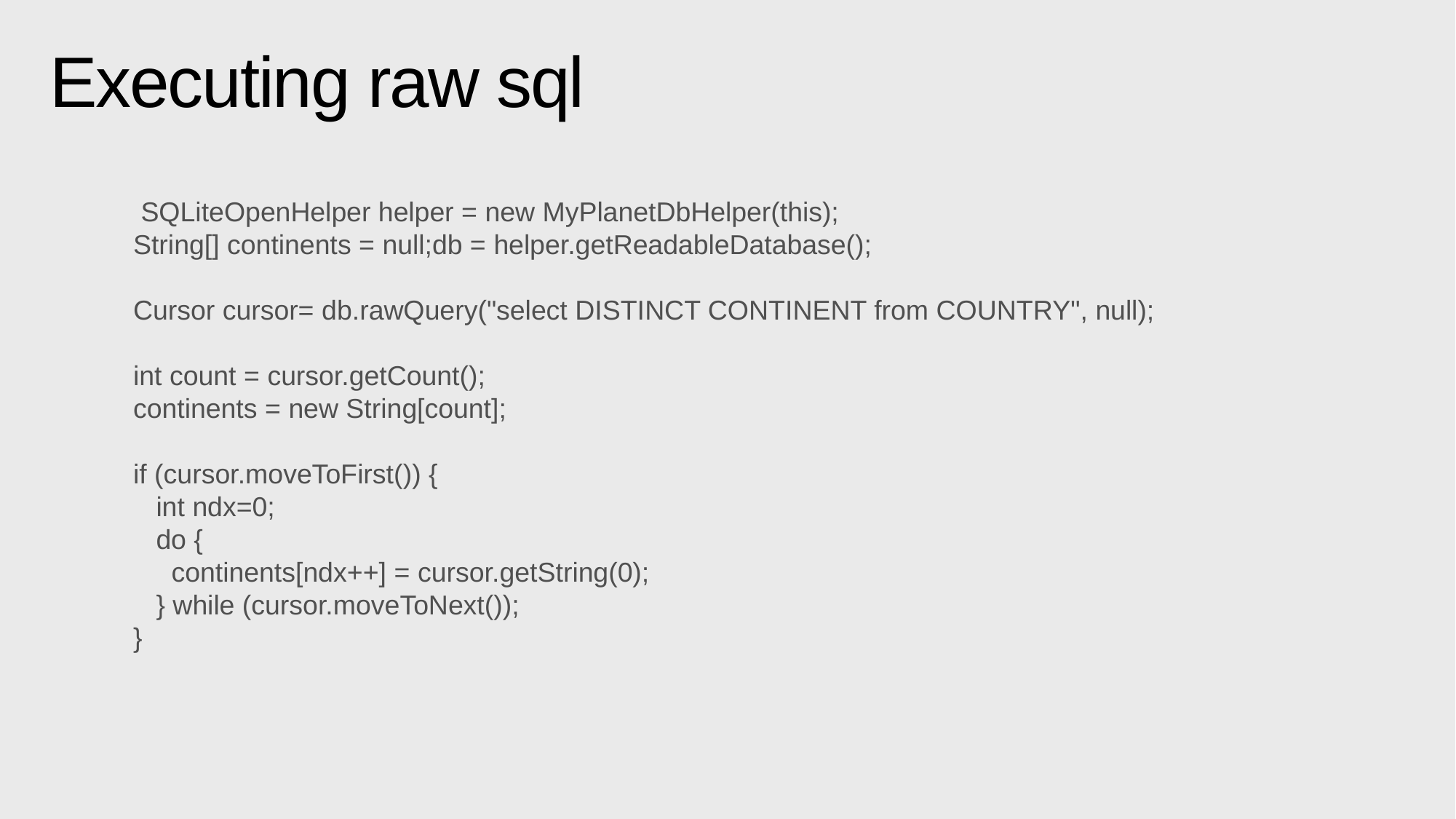

# Executing raw sql
 SQLiteOpenHelper helper = new MyPlanetDbHelper(this);
String[] continents = null;db = helper.getReadableDatabase();

Cursor cursor= db.rawQuery("select DISTINCT CONTINENT from COUNTRY", null);

int count = cursor.getCount();
continents = new String[count];

if (cursor.moveToFirst()) {
   int ndx=0;
   do {
     continents[ndx++] = cursor.getString(0);
   } while (cursor.moveToNext());
}